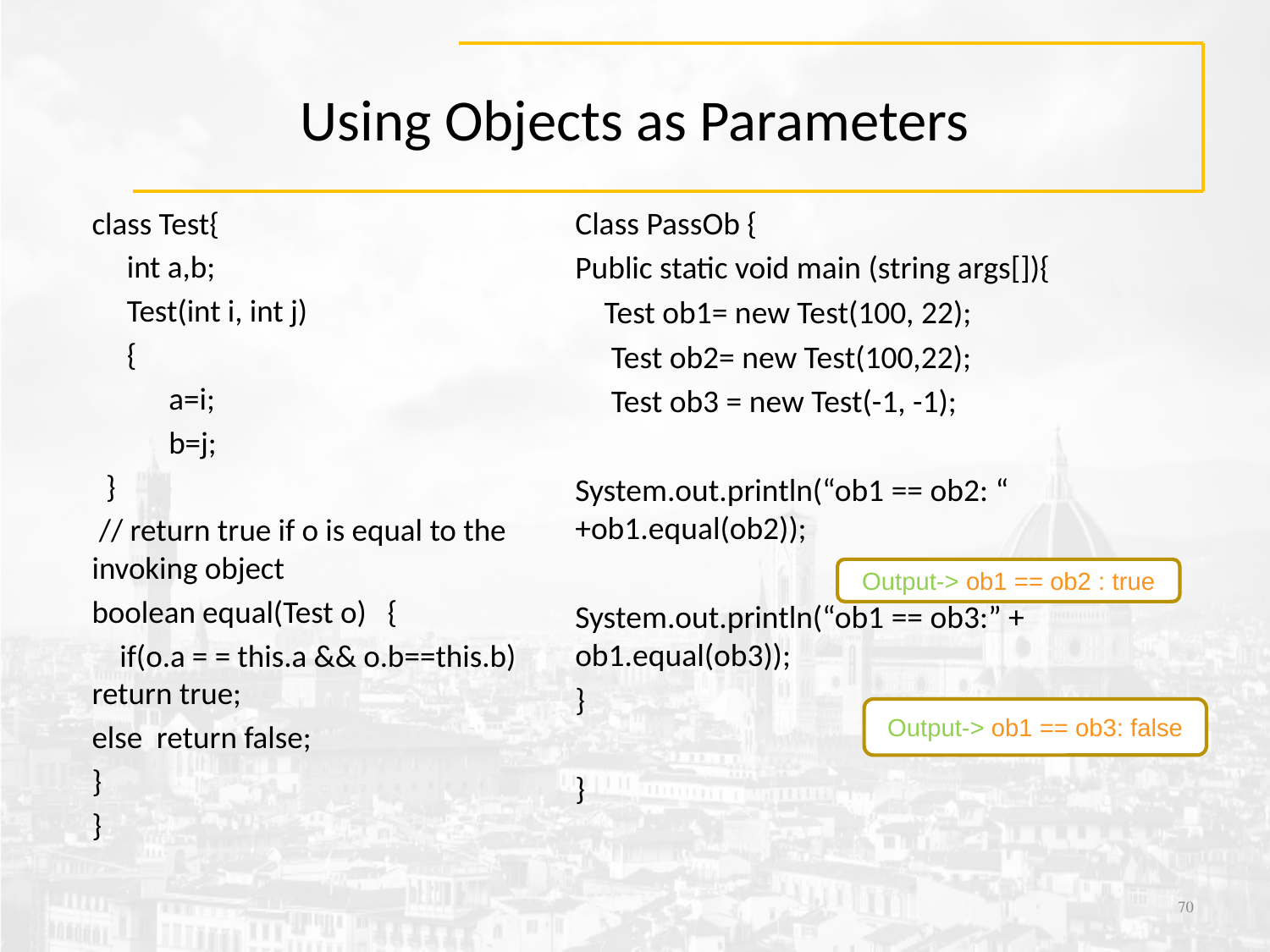

# Using Objects as Parameters
class Test{
     int a,b;
     Test(int i, int j)
     {
           a=i;
           b=j;
  }
 // return true if o is equal to the invoking object
boolean equal(Test o)   {
    if(o.a = = this.a && o.b==this.b) return true;
else  return false;
}
}
Class PassOb {
Public static void main (string args[]){
    Test ob1= new Test(100, 22);
     Test ob2= new Test(100,22);
     Test ob3 = new Test(-1, -1);

System.out.println(“ob1 == ob2: “ +ob1.equal(ob2));

System.out.println(“ob1 == ob3:” + ob1.equal(ob3));
}

}
Output-> ob1 == ob2 : true
Output-> ob1 == ob3: false
70